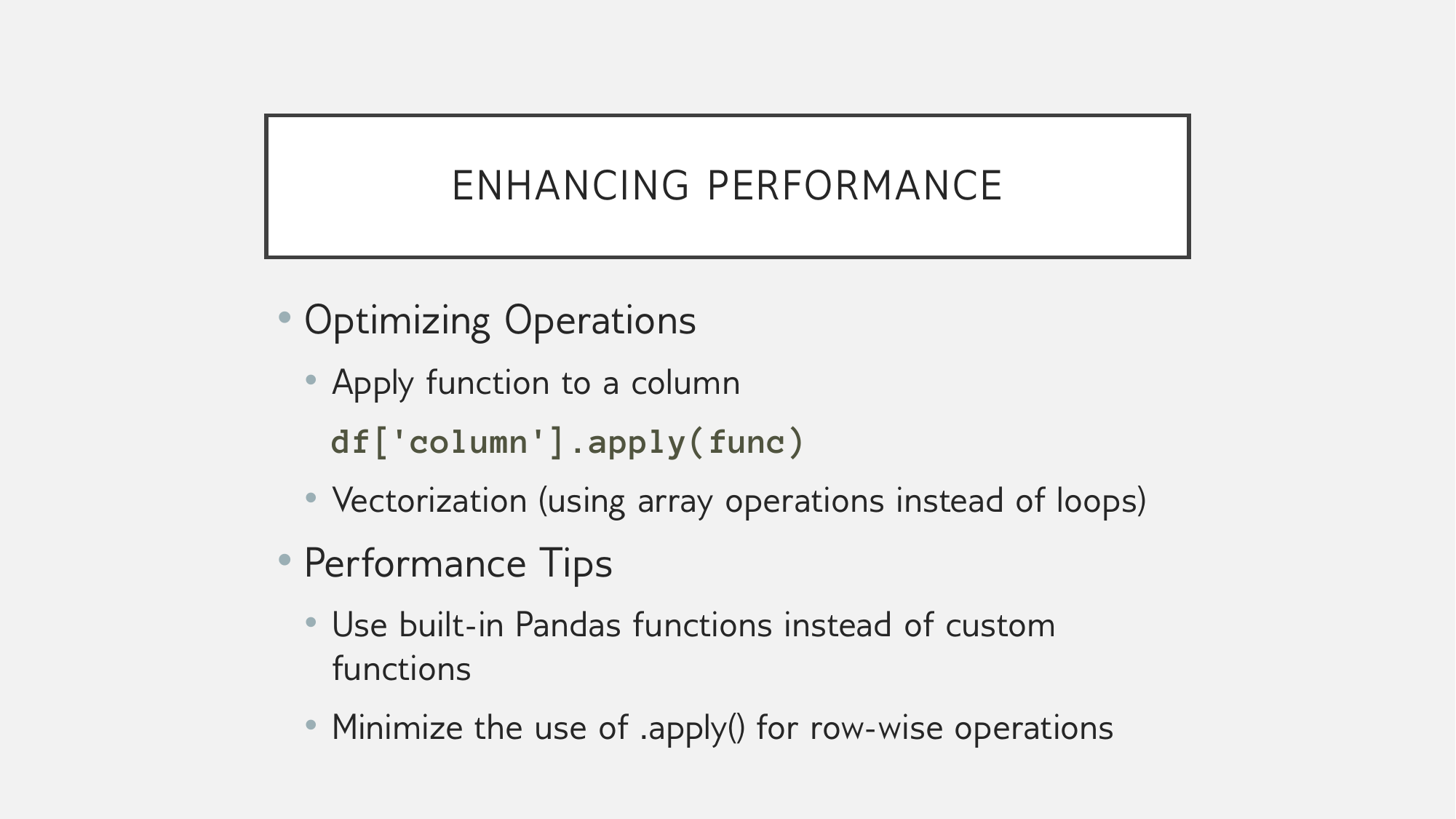

# Enhancing Performance
Optimizing Operations
Apply function to a column
df['column'].apply(func)
Vectorization (using array operations instead of loops)
Performance Tips
Use built-in Pandas functions instead of custom functions
Minimize the use of .apply() for row-wise operations